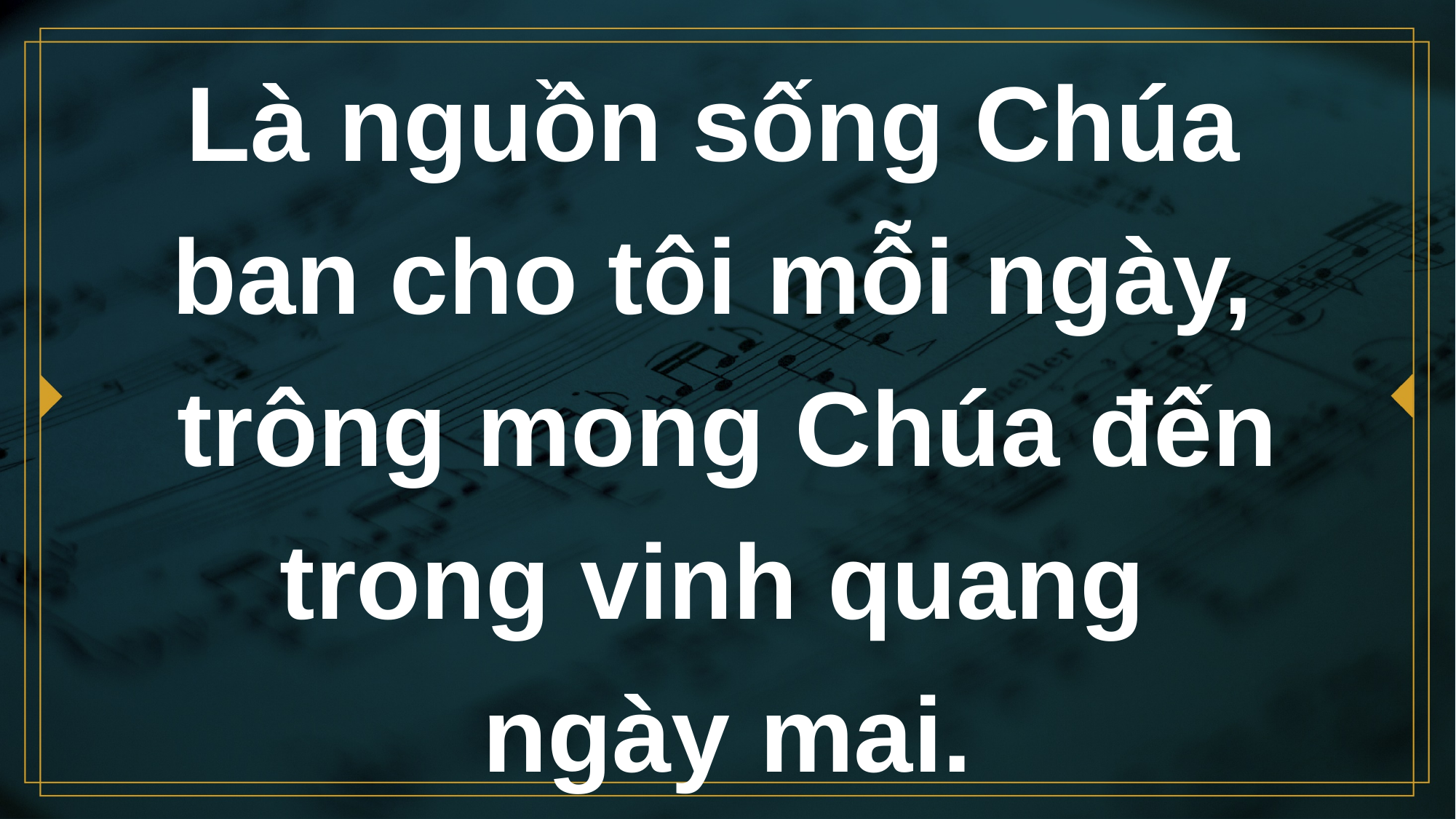

# Là nguồn sống Chúa ban cho tôi mỗi ngày, trông mong Chúa đến trong vinh quang ngày mai.